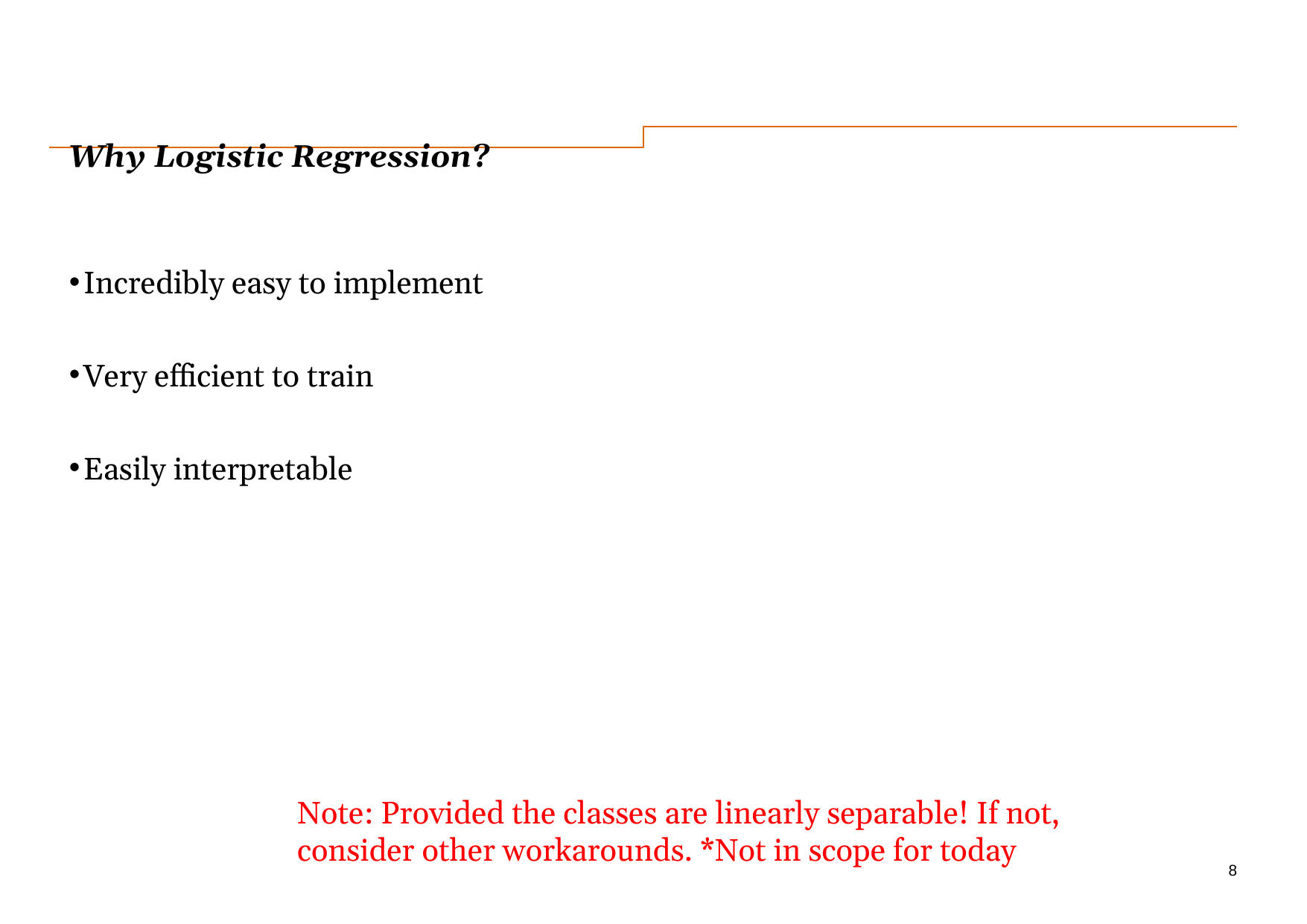

# Why Logistic Regression?
Incredibly easy to implement

Very efficient to train

Easily interpretable
Note: Provided the classes are linearly separable! If not, consider other workarounds. *Not in scope for today
8